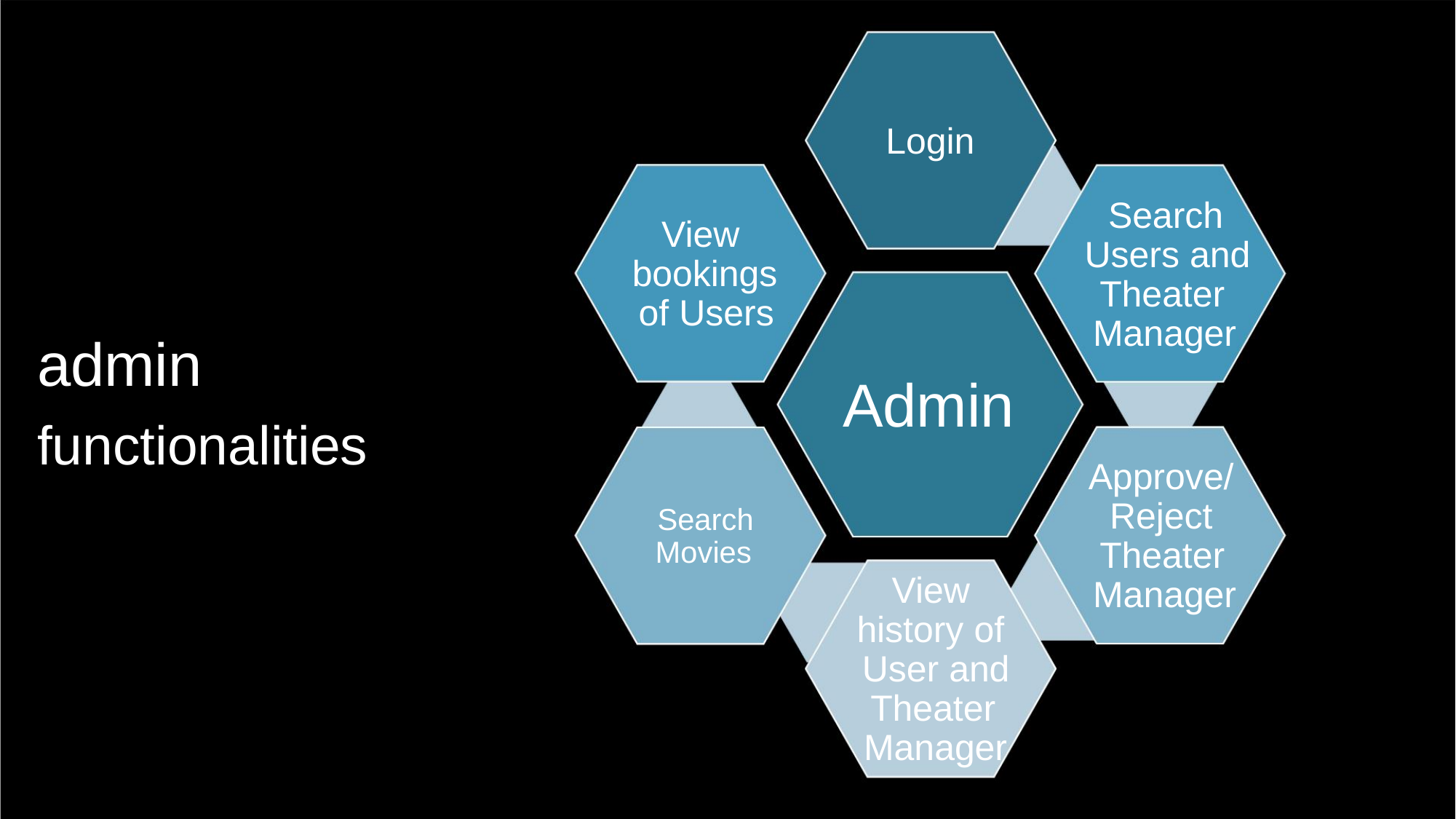

Login
Search
Users and
Theater
View
bookings
of Users
Manager
admin
functionalities
Admin
Approve/
Reject
Theater
Manager
Search
Movies
View
history of
User and
Theater
Manager